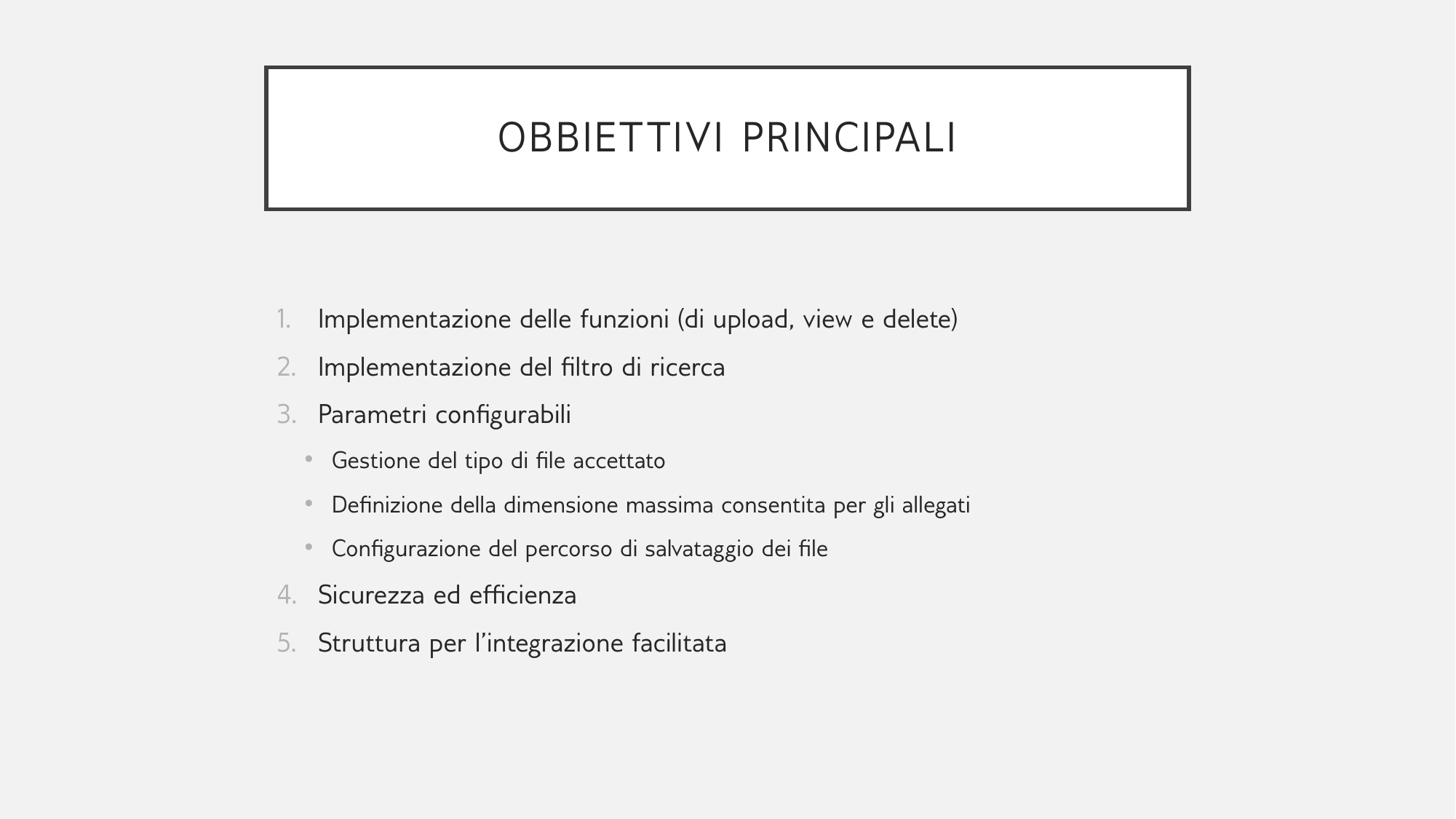

# Obbiettivi principali
Implementazione delle funzioni (di upload, view e delete)
Implementazione del filtro di ricerca
Parametri configurabili
Gestione del tipo di file accettato
Definizione della dimensione massima consentita per gli allegati
Configurazione del percorso di salvataggio dei file
Sicurezza ed efficienza
Struttura per l’integrazione facilitata